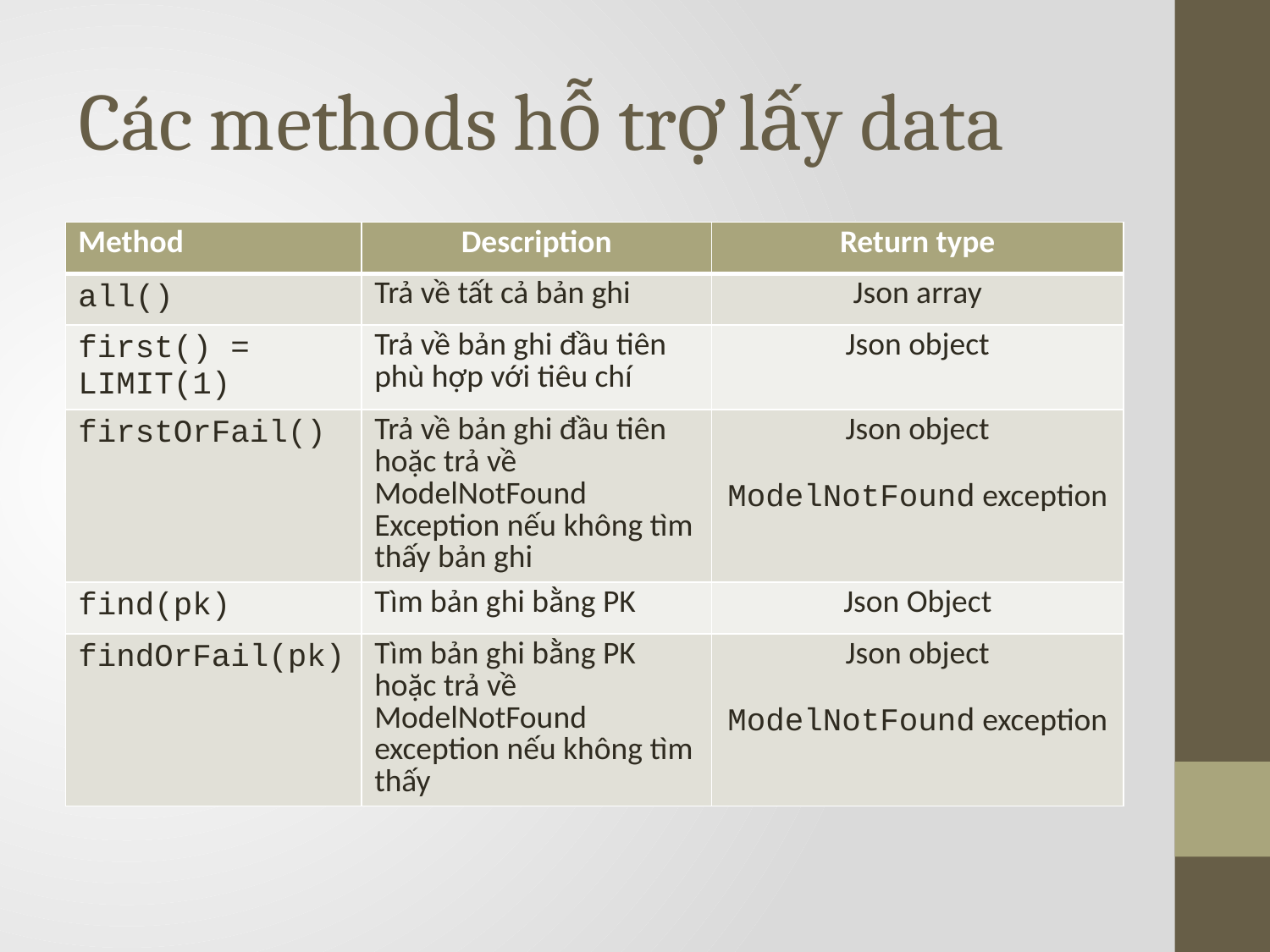

# Các methods hỗ trợ lấy data
| Method | Description | Return type |
| --- | --- | --- |
| all() | Trả về tất cả bản ghi | Json array |
| first() = LIMIT(1) | Trả về bản ghi đầu tiên phù hợp với tiêu chí | Json object |
| firstOrFail() | Trả về bản ghi đầu tiên hoặc trả về ModelNotFound Exception nếu không tìm thấy bản ghi | Json object ModelNotFound exception |
| find(pk) | Tìm bản ghi bằng PK | Json Object |
| findOrFail(pk) | Tìm bản ghi bằng PK hoặc trả về ModelNotFound exception nếu không tìm thấy | Json object ModelNotFound exception |